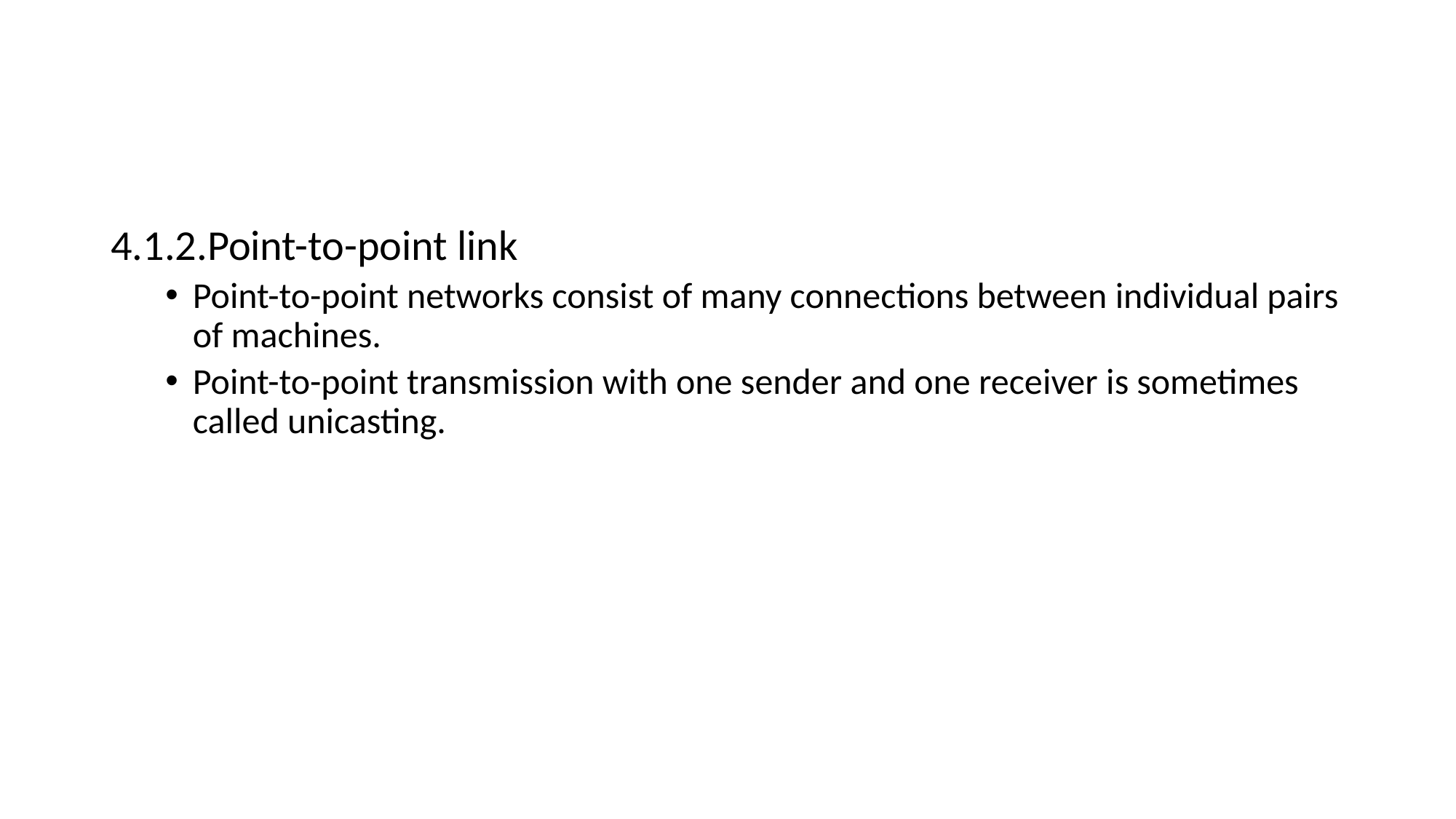

4.1.2.Point-to-point link
Point-to-point networks consist of many connections between individual pairs of machines.
Point-to-point transmission with one sender and one receiver is sometimes called unicasting.